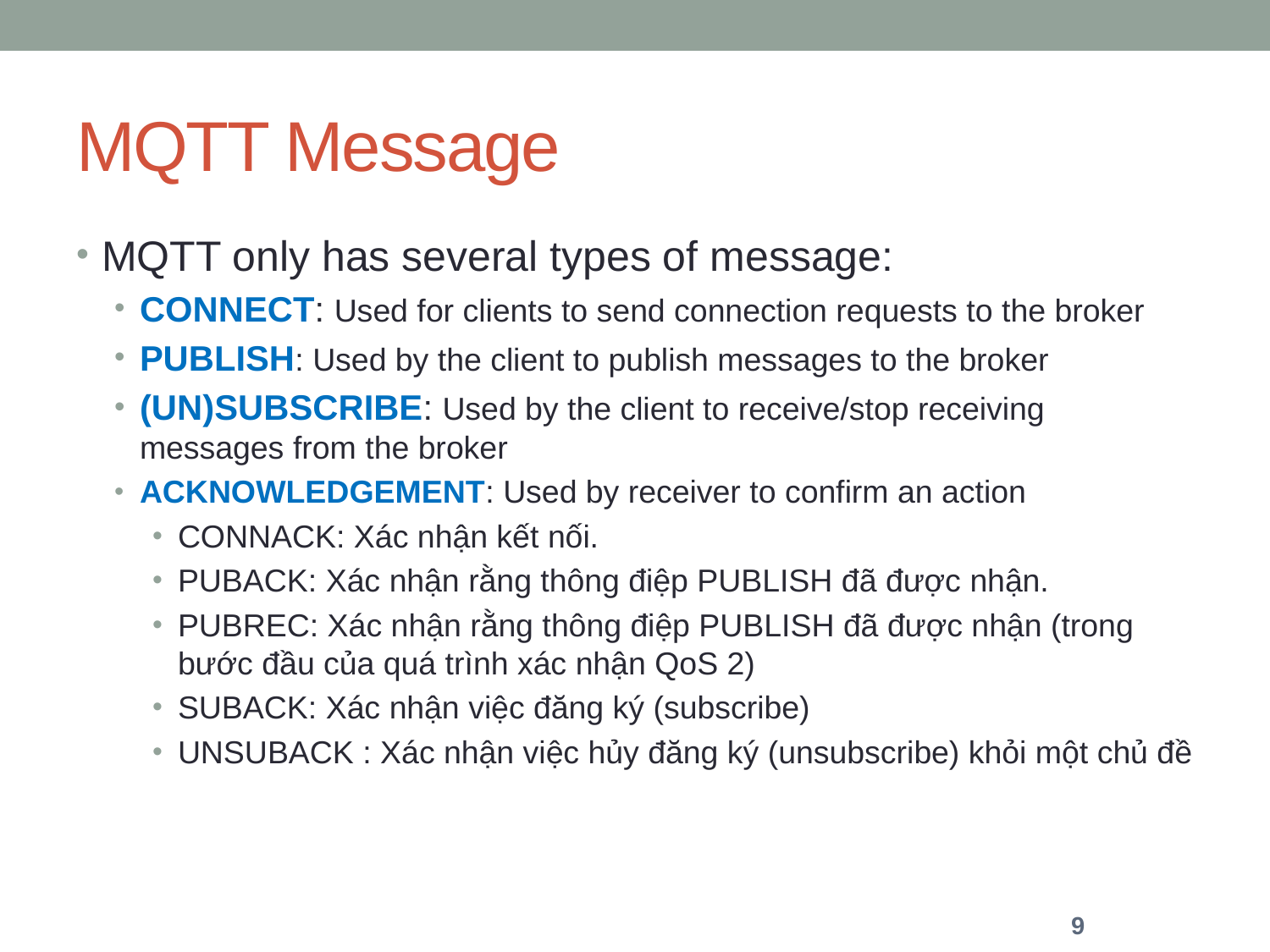

# MQTT Message
MQTT only has several types of message:
CONNECT: Used for clients to send connection requests to the broker
PUBLISH: Used by the client to publish messages to the broker
(UN)SUBSCRIBE: Used by the client to receive/stop receiving messages from the broker
ACKNOWLEDGEMENT: Used by receiver to confirm an action
CONNACK: Xác nhận kết nối.
PUBACK: Xác nhận rằng thông điệp PUBLISH đã được nhận.
PUBREC: Xác nhận rằng thông điệp PUBLISH đã được nhận (trong bước đầu của quá trình xác nhận QoS 2)
SUBACK: Xác nhận việc đăng ký (subscribe)
UNSUBACK : Xác nhận việc hủy đăng ký (unsubscribe) khỏi một chủ đề

9